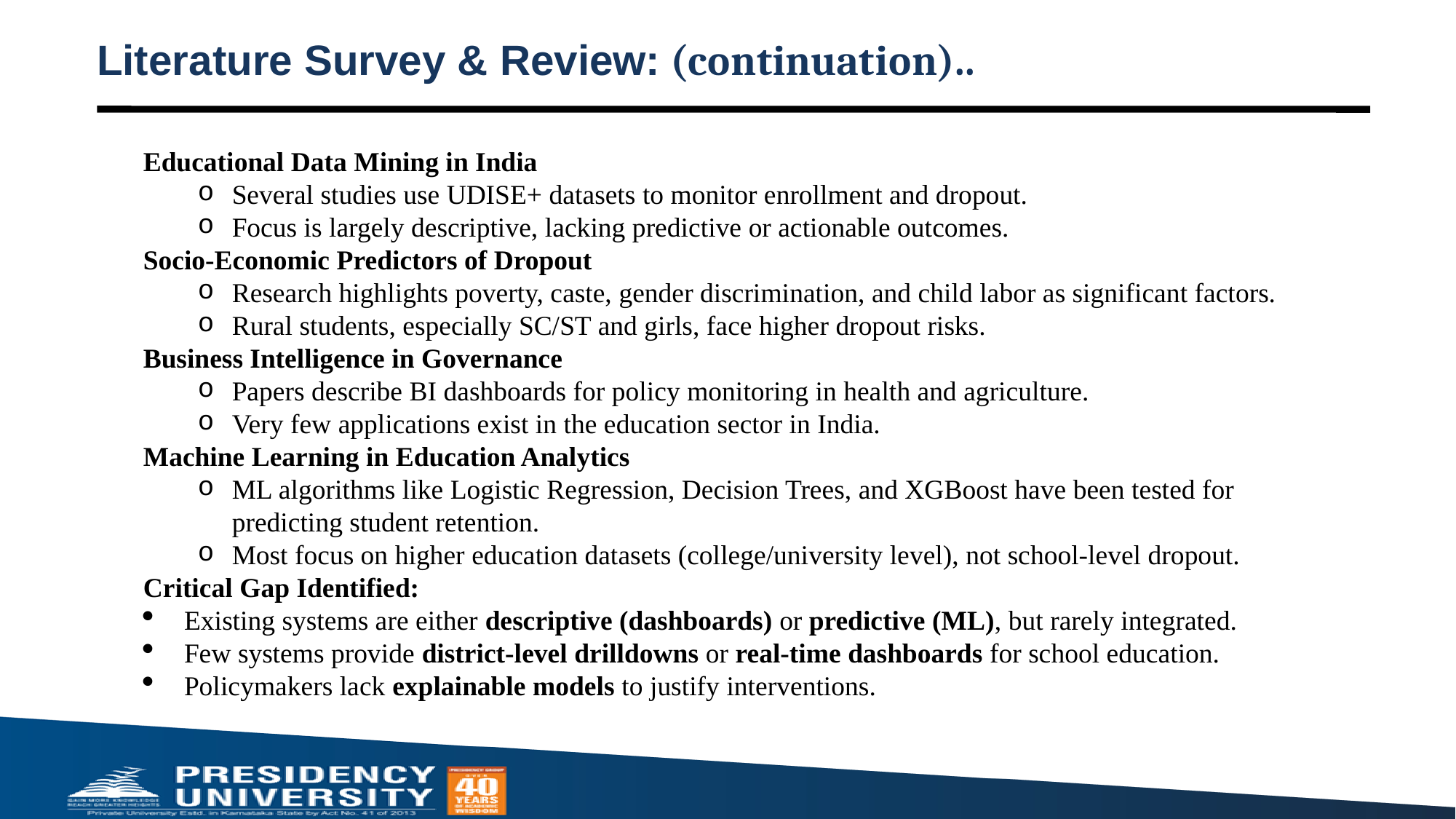

# Literature Survey & Review: (continuation)..
Educational Data Mining in India
Several studies use UDISE+ datasets to monitor enrollment and dropout.
Focus is largely descriptive, lacking predictive or actionable outcomes.
Socio-Economic Predictors of Dropout
Research highlights poverty, caste, gender discrimination, and child labor as significant factors.
Rural students, especially SC/ST and girls, face higher dropout risks.
Business Intelligence in Governance
Papers describe BI dashboards for policy monitoring in health and agriculture.
Very few applications exist in the education sector in India.
Machine Learning in Education Analytics
ML algorithms like Logistic Regression, Decision Trees, and XGBoost have been tested for predicting student retention.
Most focus on higher education datasets (college/university level), not school-level dropout.
Critical Gap Identified:
Existing systems are either descriptive (dashboards) or predictive (ML), but rarely integrated.
Few systems provide district-level drilldowns or real-time dashboards for school education.
Policymakers lack explainable models to justify interventions.